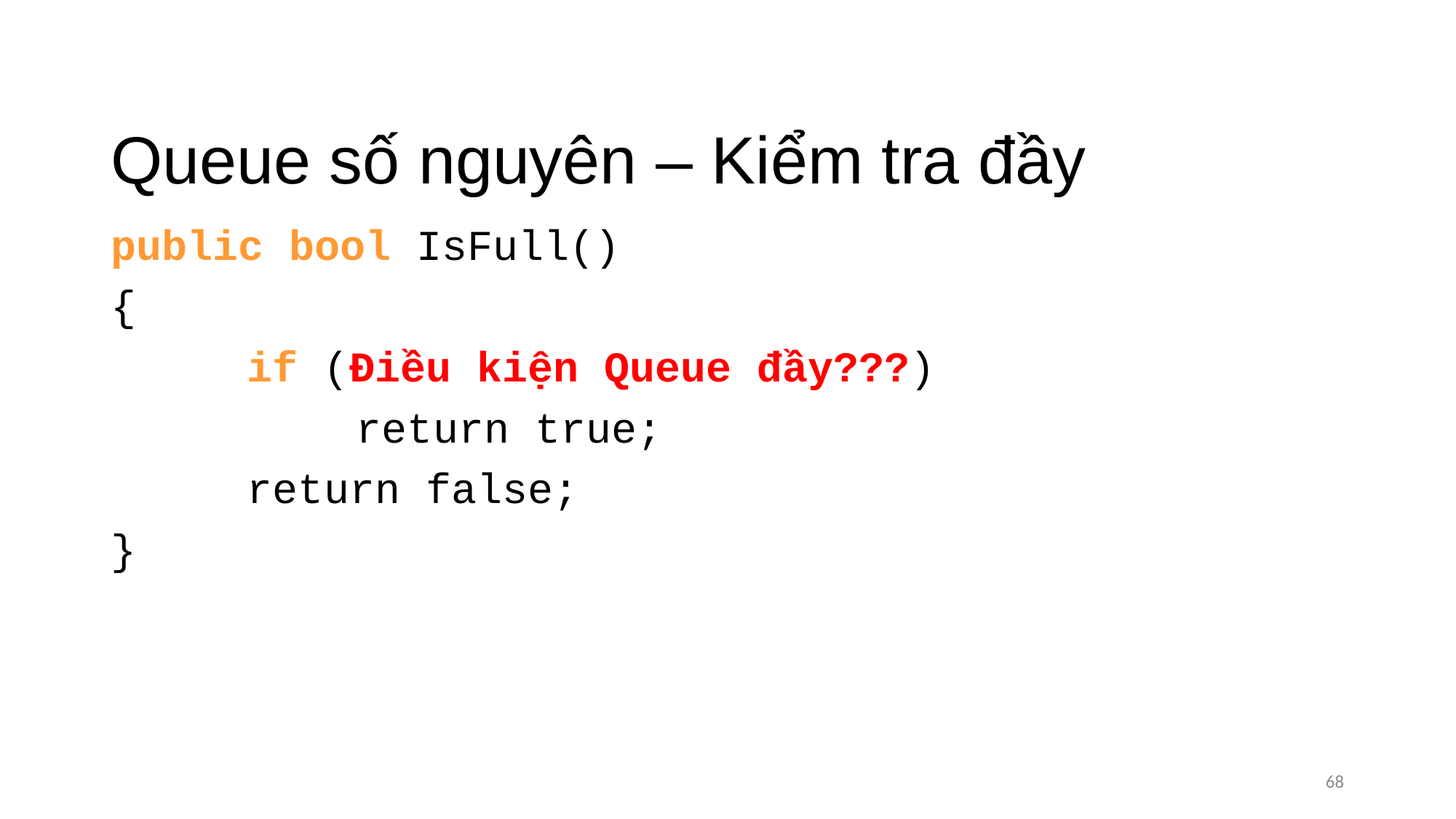

# Queue số nguyên – Kiểm tra đầy
public bool IsFull()
{
		if (Điều kiện Queue đầy???)
			return true;
		return false;
}
68